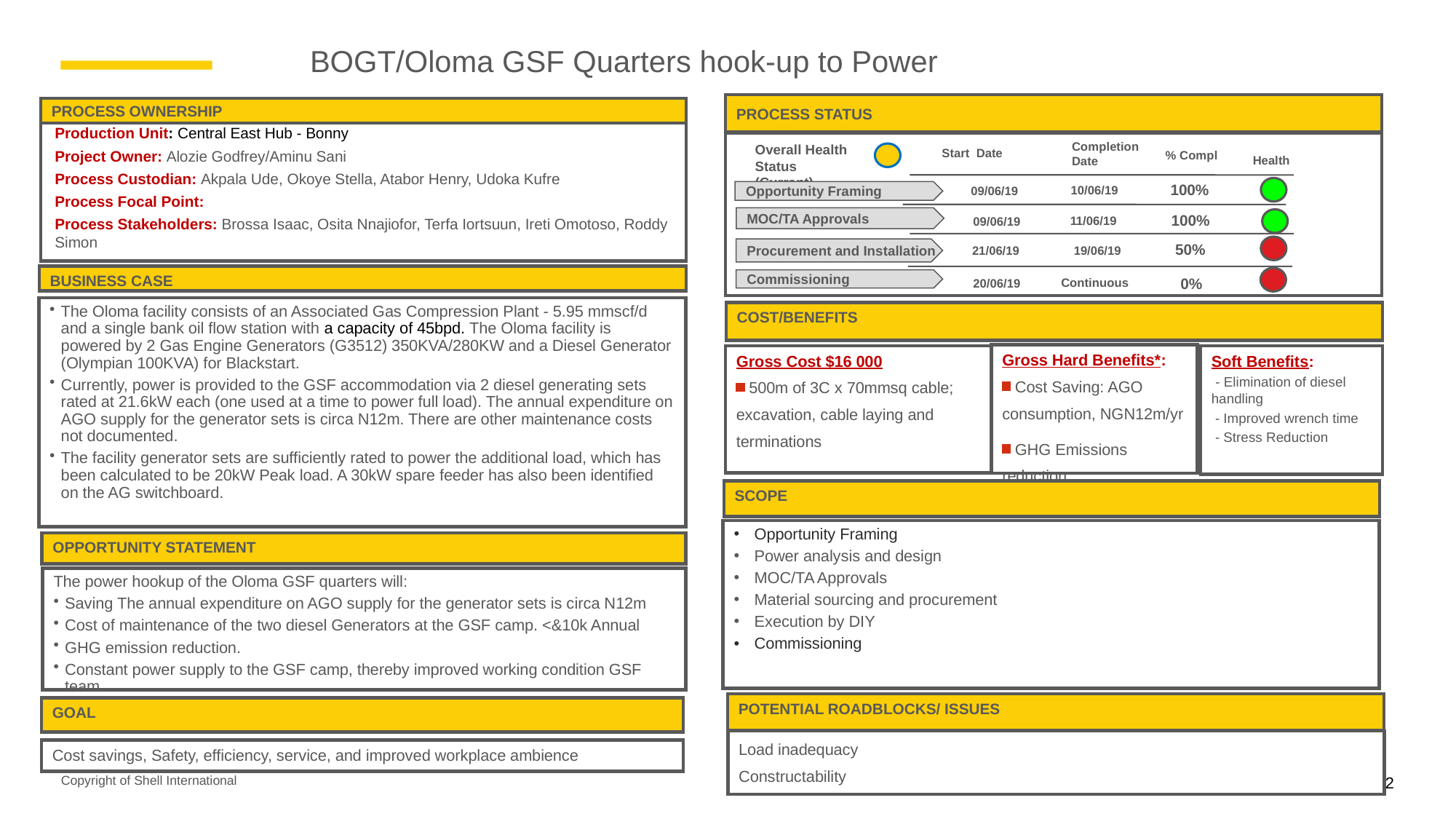

BOGT/Oloma GSF Quarters hook-up to Power
PROCESS STATUS
Start  Date

Completion Date
% Compl
Overall Health Status (Current)
  Health

Opportunity Framing

100%
MOC/TA Approvals
21/06/19

50%
19/06/19
Procurement and Installation

Continuous
Commissioning
PROCESS OWNERSHIP
Production Unit: Central East Hub - Bonny
Project Owner: Alozie Godfrey/Aminu Sani
Process Custodian: Akpala Ude, Okoye Stella, Atabor Henry, Udoka Kufre
Process Focal Point:
Process Stakeholders: Brossa Isaac, Osita Nnajiofor, Terfa Iortsuun, Ireti Omotoso, Roddy Simon

   100%
10/06/19
09/06/19

11/06/19
09/06/19

BUSINESS CASE
20/06/19

0%
The Oloma facility consists of an Associated Gas Compression Plant - 5.95 mmscf/d and a single bank oil flow station with a capacity of 45bpd. The Oloma facility is powered by 2 Gas Engine Generators (G3512) 350KVA/280KW and a Diesel Generator (Olympian 100KVA) for Blackstart.
Currently, power is provided to the GSF accommodation via 2 diesel generating sets rated at 21.6kW each (one used at a time to power full load). The annual expenditure on AGO supply for the generator sets is circa N12m. There are other maintenance costs not documented.
The facility generator sets are sufficiently rated to power the additional load, which has been calculated to be 20kW Peak load. A 30kW spare feeder has also been identified on the AG switchboard.
COST/BENEFITS
Gross Hard Benefits*:
 Cost Saving: AGO consumption, NGN12m/yr
 GHG Emissions reduction

Soft Benefits:
 - Elimination of diesel handling
 - Improved wrench time
 - Stress Reduction

Gross Cost $16 000
 500m of 3C x 70mmsq cable; excavation, cable laying and terminations

SCOPE
Opportunity Framing
Power analysis and design
MOC/TA Approvals
Material sourcing and procurement
Execution by DIY
Commissioning

OPPORTUNITY STATEMENT
The power hookup of the Oloma GSF quarters will:
Saving The annual expenditure on AGO supply for the generator sets is circa N12m
Cost of maintenance of the two diesel Generators at the GSF camp. <&10k Annual
GHG emission reduction.
Constant power supply to the GSF camp, thereby improved working condition GSF team

POTENTIAL ROADBLOCKS/ ISSUES
GOAL

Load inadequacy
Constructability

Cost savings, Safety, efficiency, service, and improved workplace ambience
2